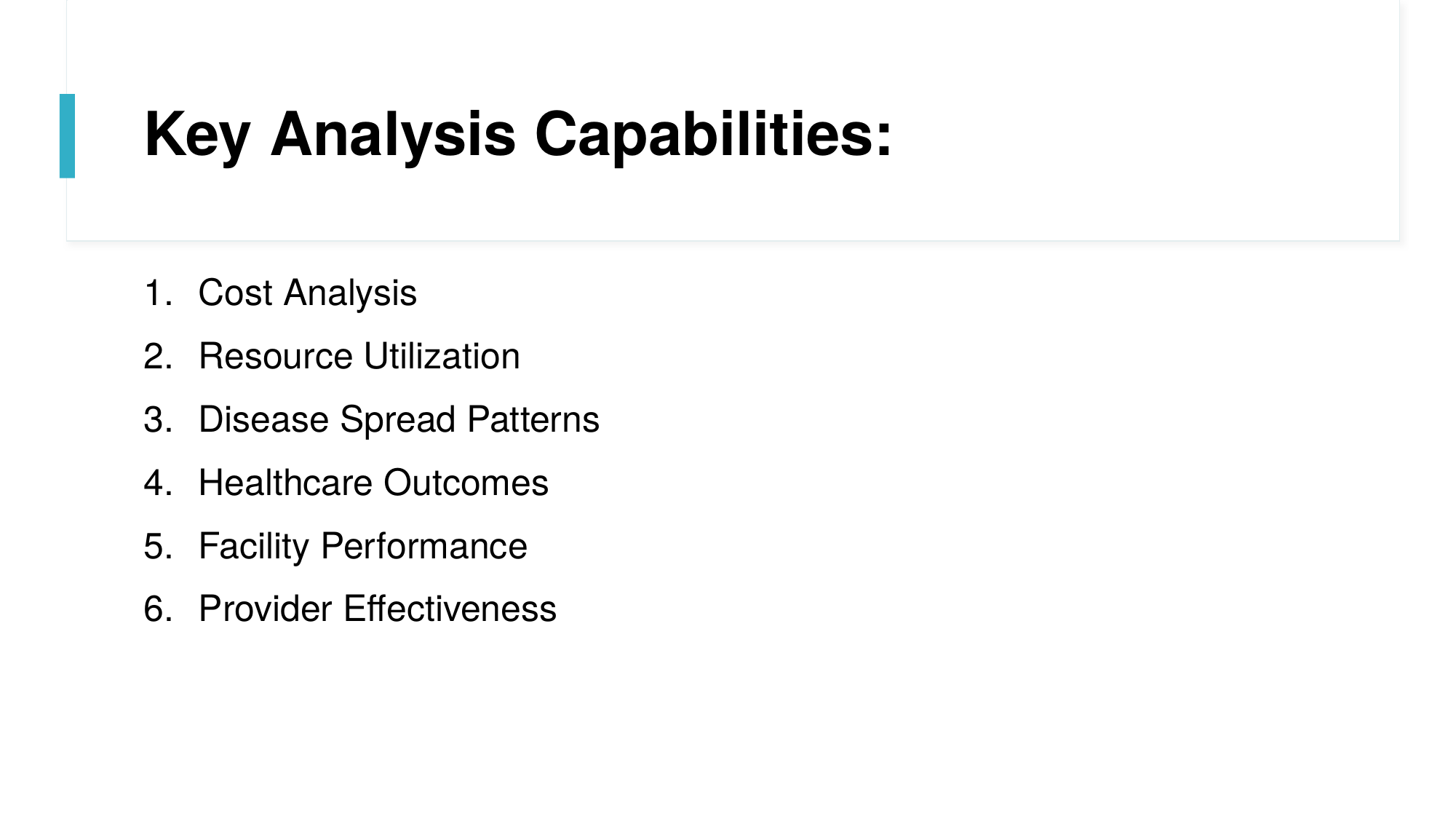

# Key Analysis Capabilities:
Cost Analysis
Resource Utilization
Disease Spread Patterns
Healthcare Outcomes
Facility Performance
Provider Effectiveness